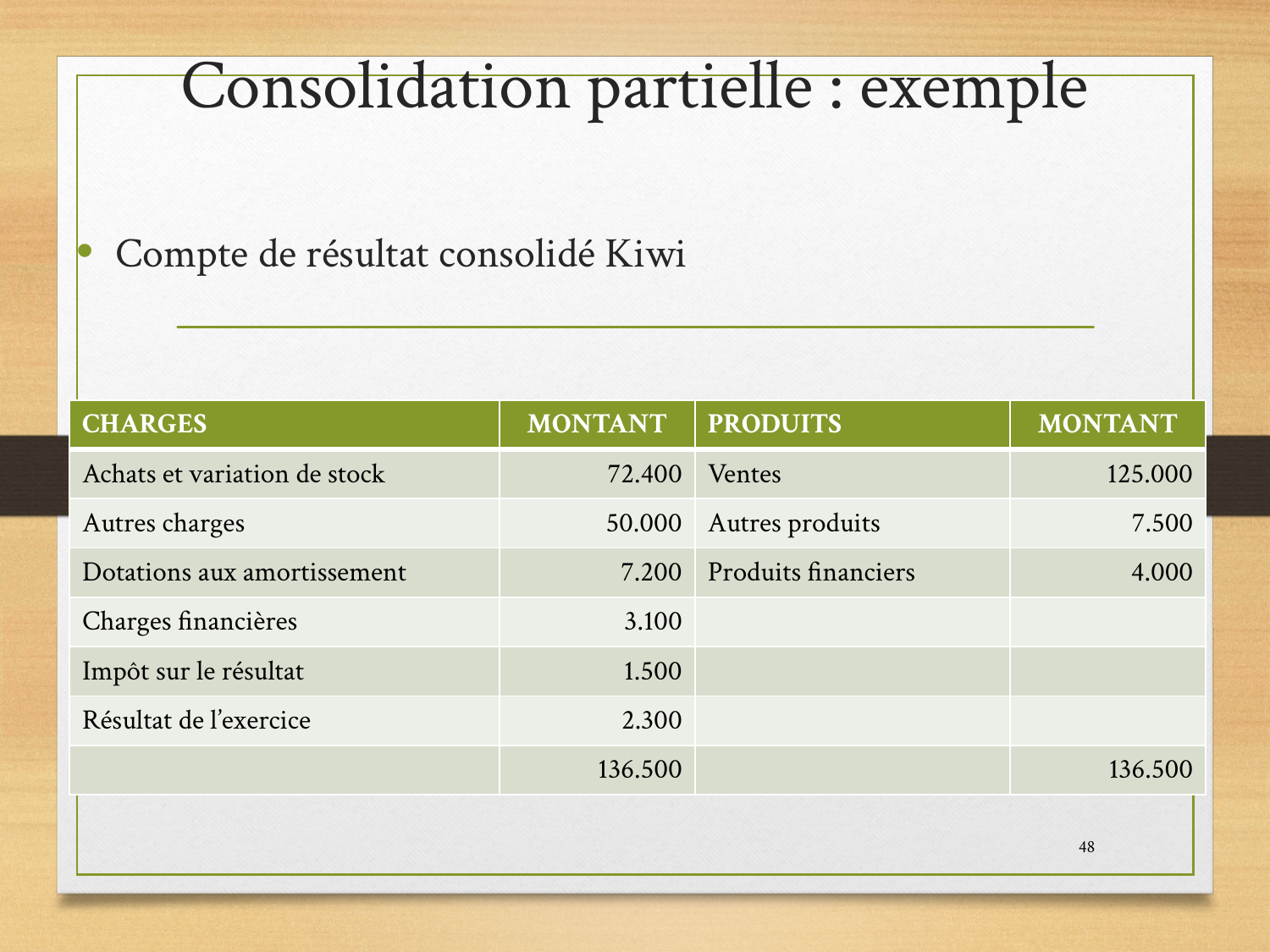

# Consolidation partielle : exemple
Compte de résultat consolidé Kiwi

| CHARGES | MONTANT | PRODUITS | MONTANT |
| --- | --- | --- | --- |
| Achats et variation de stock | 72.400 | Ventes | 125.000 |
| Autres charges | 50.000 | Autres produits | 7.500 |
| Dotations aux amortissement | 7.200 | Produits financiers | 4.000 |
| Charges financières | 3.100 |  |  |
| Impôt sur le résultat | 1.500 |  |  |
| Résultat de l’exercice | 2.300 |  |  |
|  | 136.500 |  | 136.500 |
48